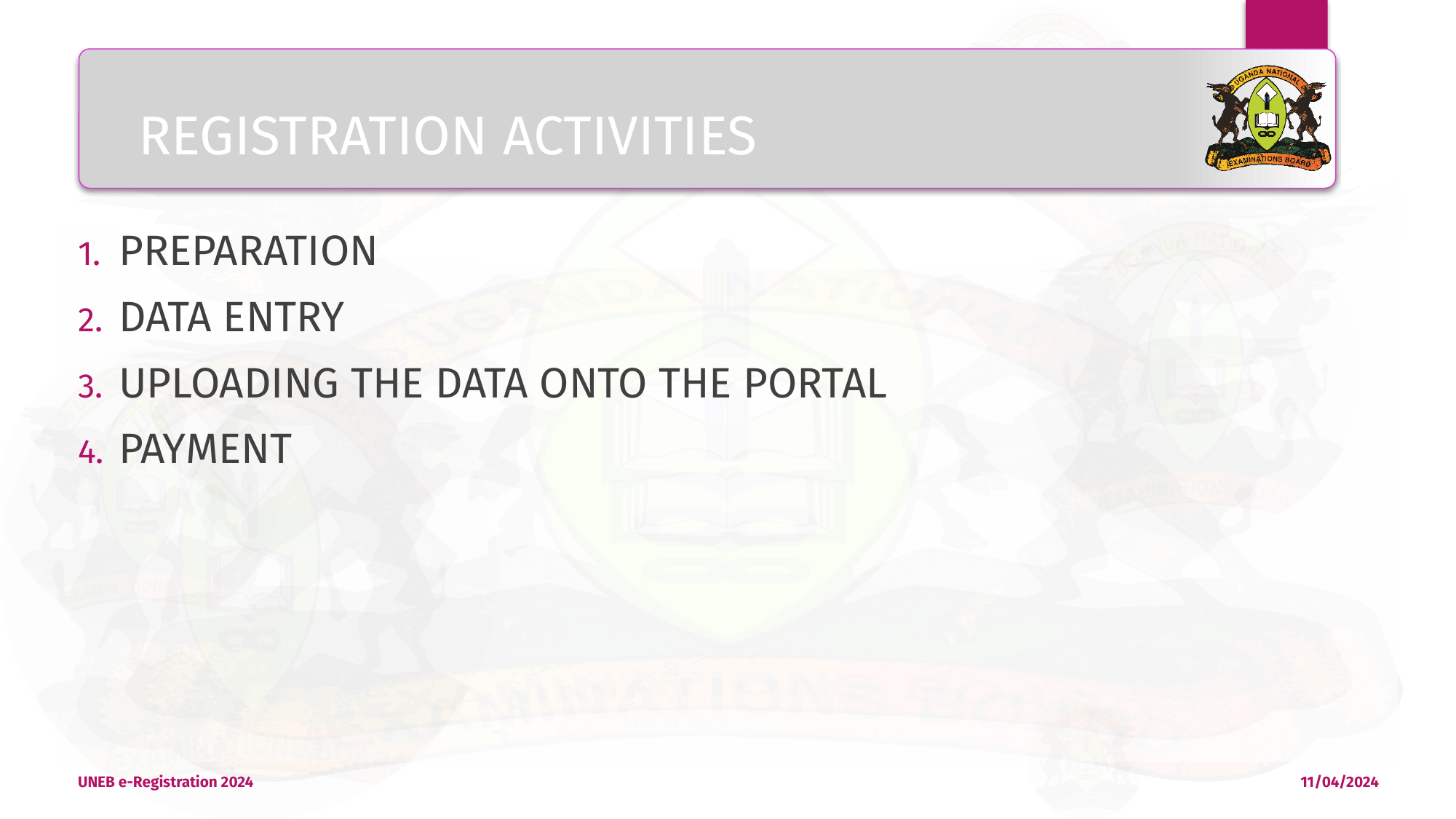

# REGISTRATION ACTIVITIES
PREPARATION
DATA ENTRY
UPLOADING THE DATA ONTO THE PORTAL
PAYMENT

UNEB e-Registration 2024
11/04/2024